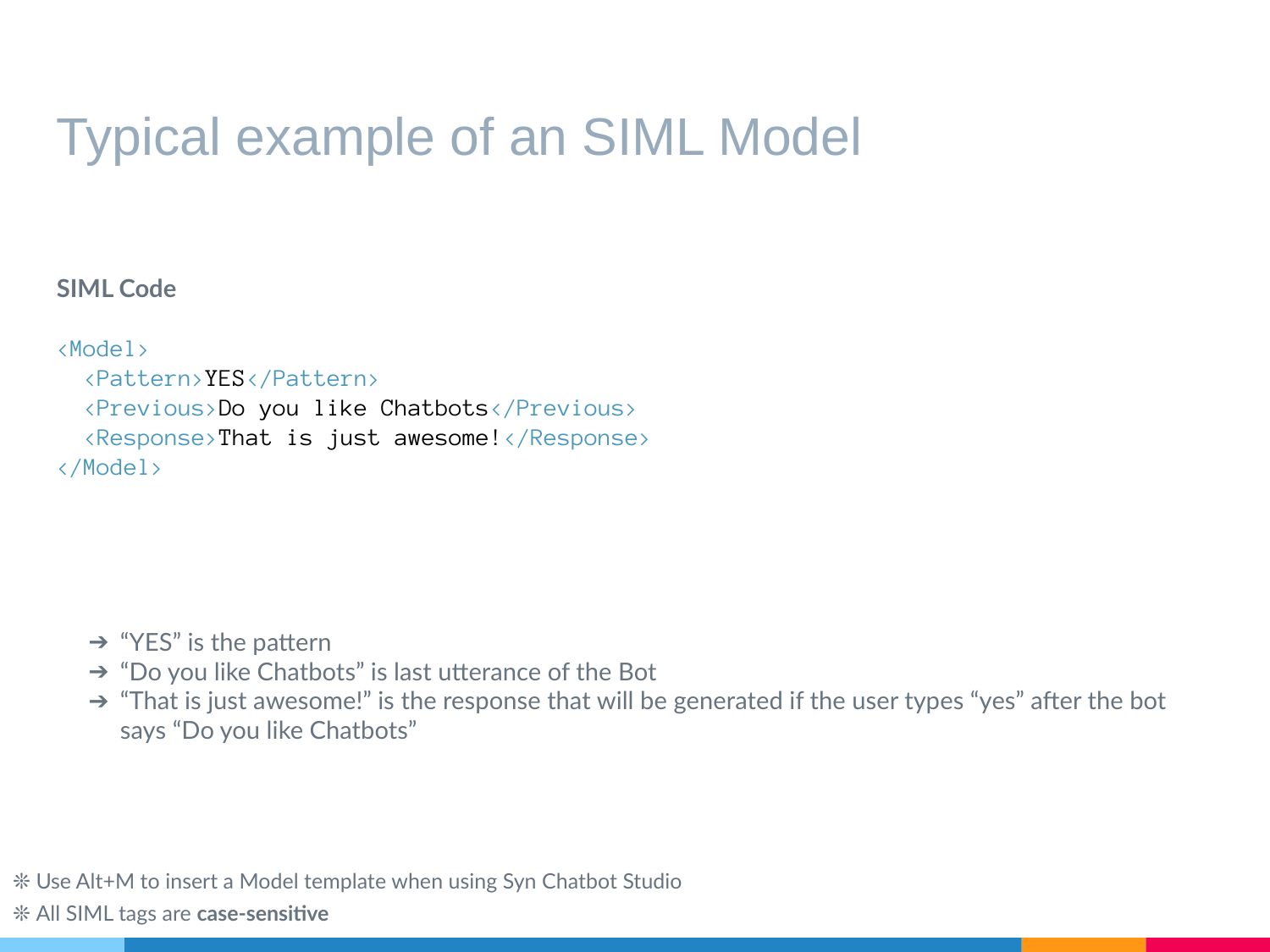

Typical example of an SIML Model

SIML Code

<Model>
  <Pattern>YES</Pattern>
  <Previous>Do you like Chatbots</Previous>
  <Response>That is just awesome!</Response>
</Model>

“YES” is the pattern
“Do you like Chatbots” is last utterance of the Bot
“That is just awesome!” is the response that will be generated if the user types “yes” after the bot says “Do you like Chatbots”
❊ Use Alt+M to insert a Model template when using Syn Chatbot Studio
❊ All SIML tags are case-sensitive